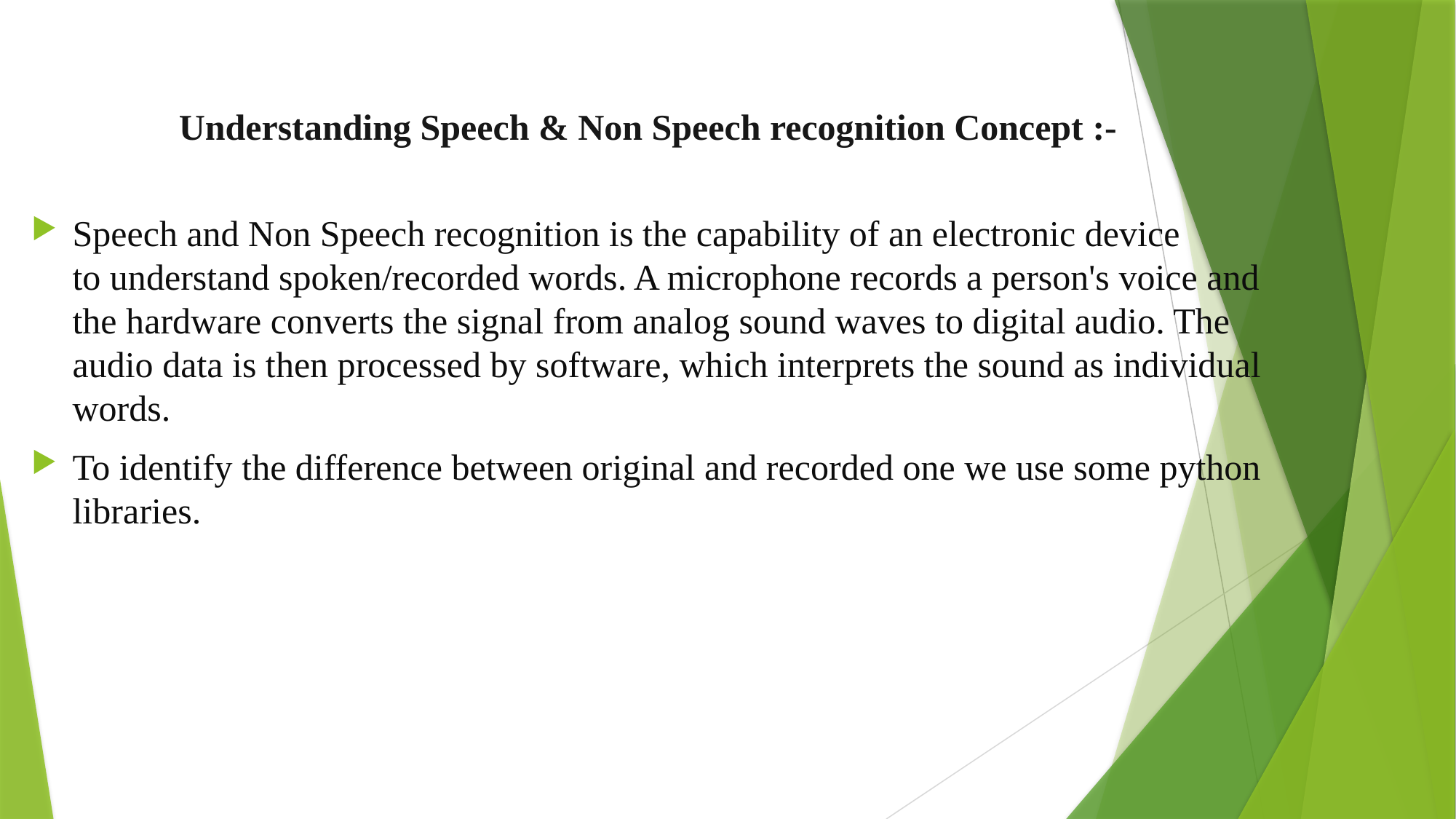

Understanding Speech & Non Speech recognition Concept :-

Speech and Non Speech recognition is the capability of an electronic device to understand spoken/recorded words. A microphone records a person's voice and the hardware converts the signal from analog sound waves to digital audio. The audio data is then processed by software, which interprets the sound as individual words.
To identify the difference between original and recorded one we use some python libraries.